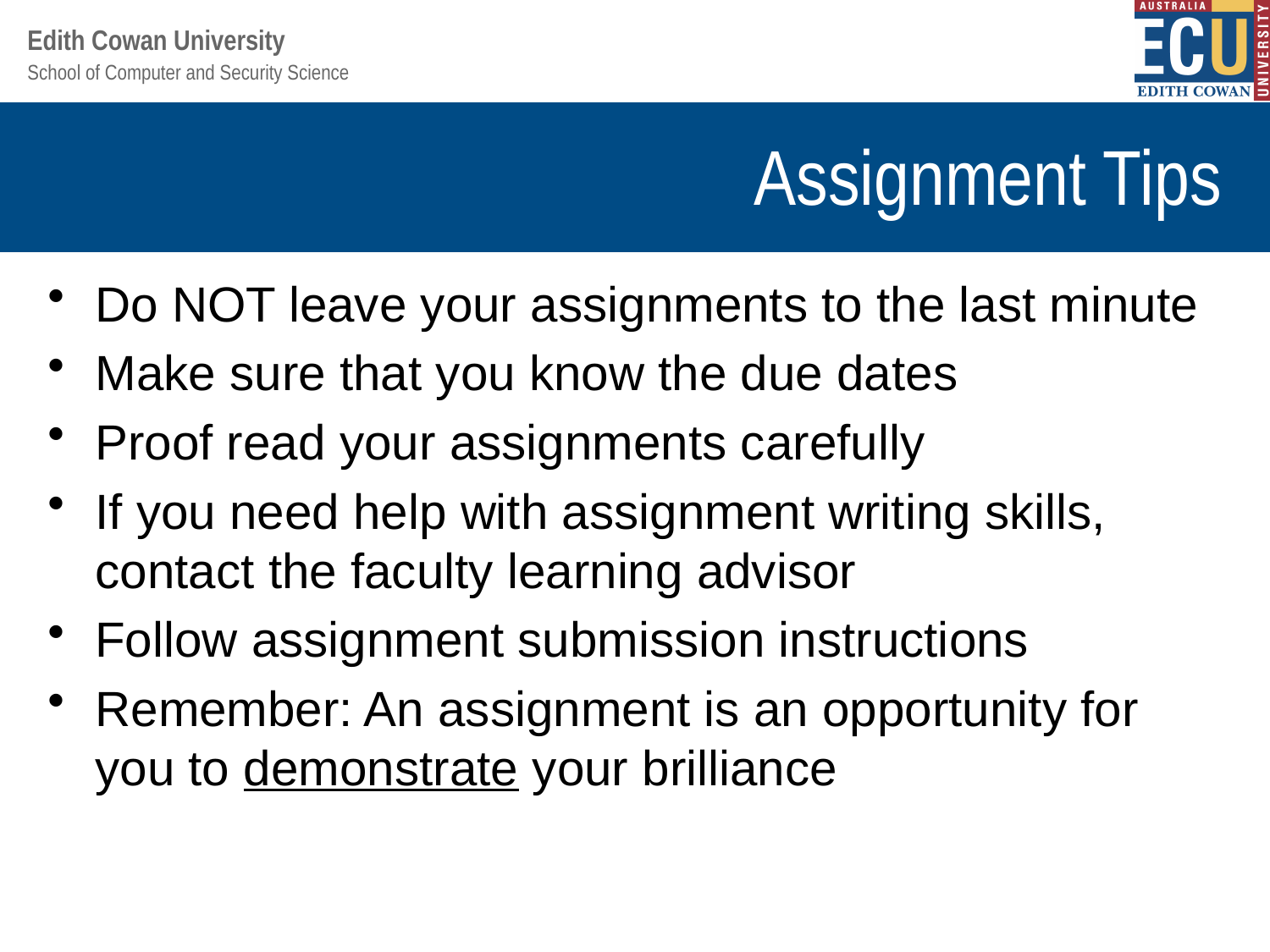

# Assignment Tips
Do NOT leave your assignments to the last minute
Make sure that you know the due dates
Proof read your assignments carefully
If you need help with assignment writing skills, contact the faculty learning advisor
Follow assignment submission instructions
Remember: An assignment is an opportunity for you to demonstrate your brilliance